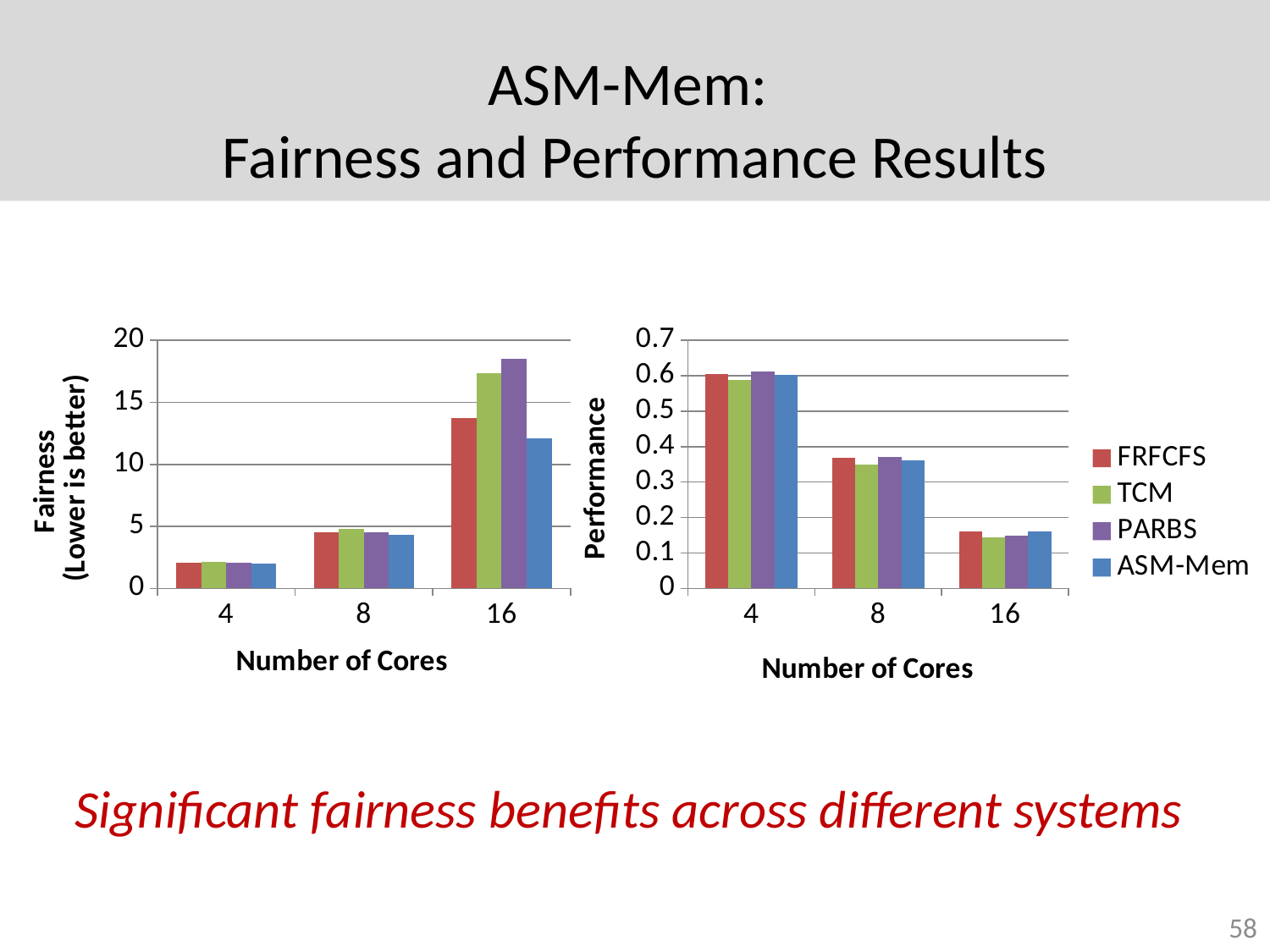

# ASM-Mem: Fairness and Performance Results

### Chart

| Category | FRFCFS | TCM | PARBS | ASM-Mem |
|---|---|---|---|---|
| 4.0 | 2.09559703276222 | 2.126736469968259 | 2.03763575026742 | 2.004596805477006 |
| 8.0 | 4.530842681043163 | 4.80418119294356 | 4.548823387642933 | 4.312909293540089 |
| 16.0 | 13.7535611055794 | 17.31916529191256 | 18.5193934941262 | 12.08913254486081 |

### Chart

| Category | FRFCFS | TCM | PARBS | ASM-Mem |
|---|---|---|---|---|
| 4.0 | 0.605392397035036 | 0.588384633256802 | 0.611210248360414 | 0.60238315012188 |
| 8.0 | 0.36786898817972 | 0.34882562001643 | 0.370395969484428 | 0.360899276342392 |
| 16.0 | 0.160485247222272 | 0.143053289480678 | 0.148655110715989 | 0.160439179731433 |
Significant fairness benefits across different systems
58